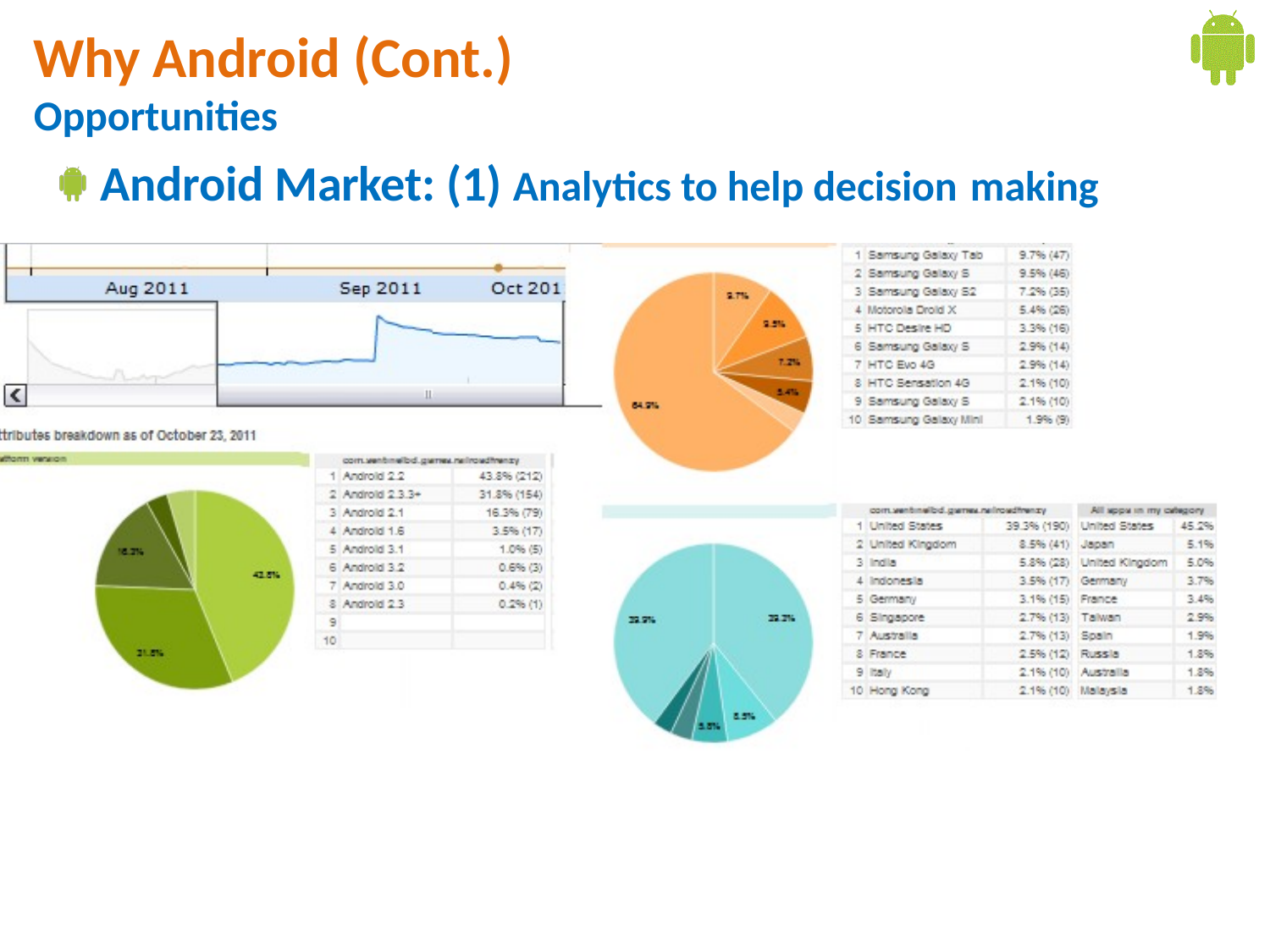

# Why Android (Cont.)
Opportunities
Android Market: (1) Analytics to help decision making